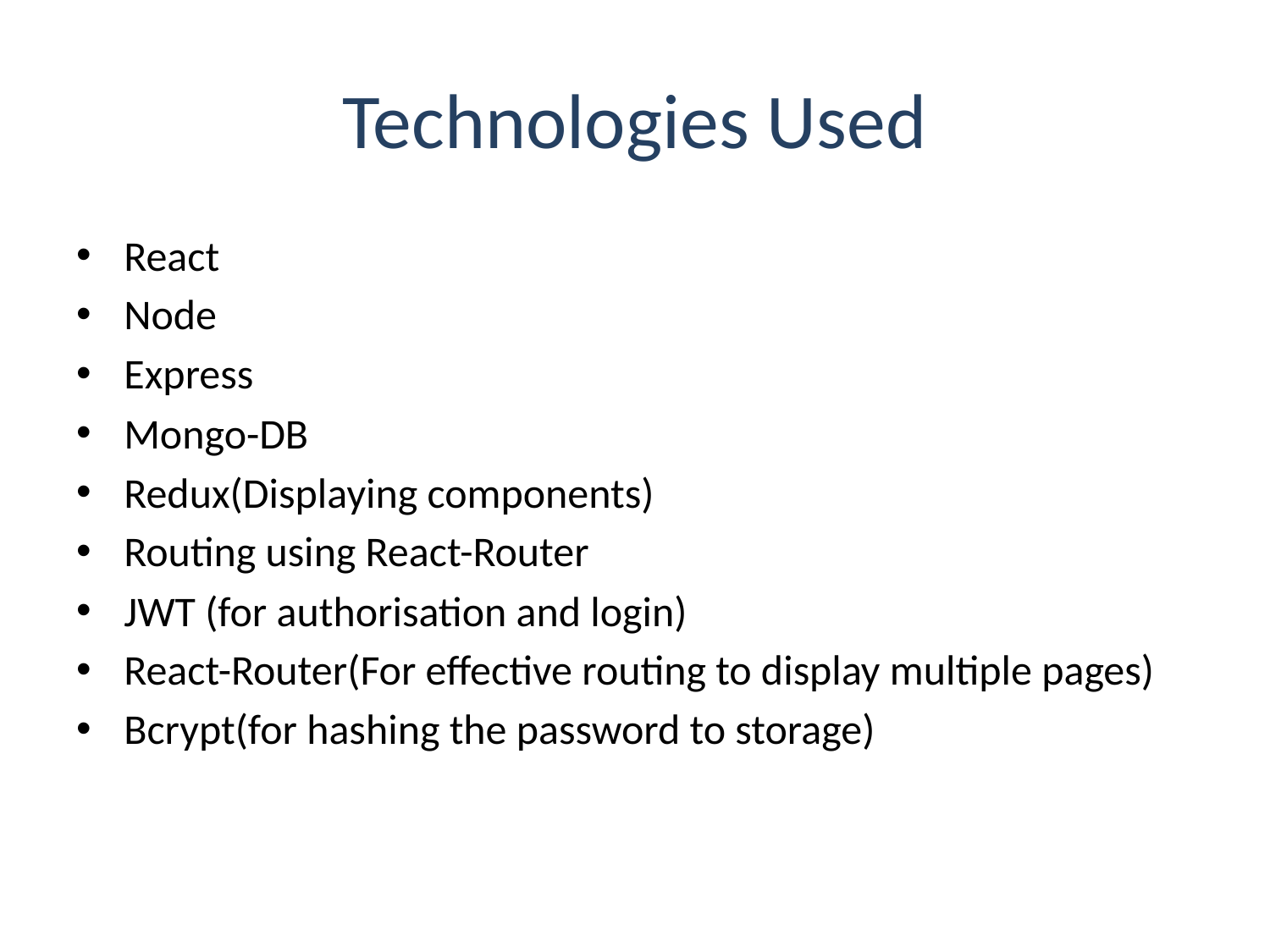

# Technologies Used
React
Node
Express
Mongo-DB
Redux(Displaying components)
Routing using React-Router
JWT (for authorisation and login)
React-Router(For effective routing to display multiple pages)
Bcrypt(for hashing the password to storage)